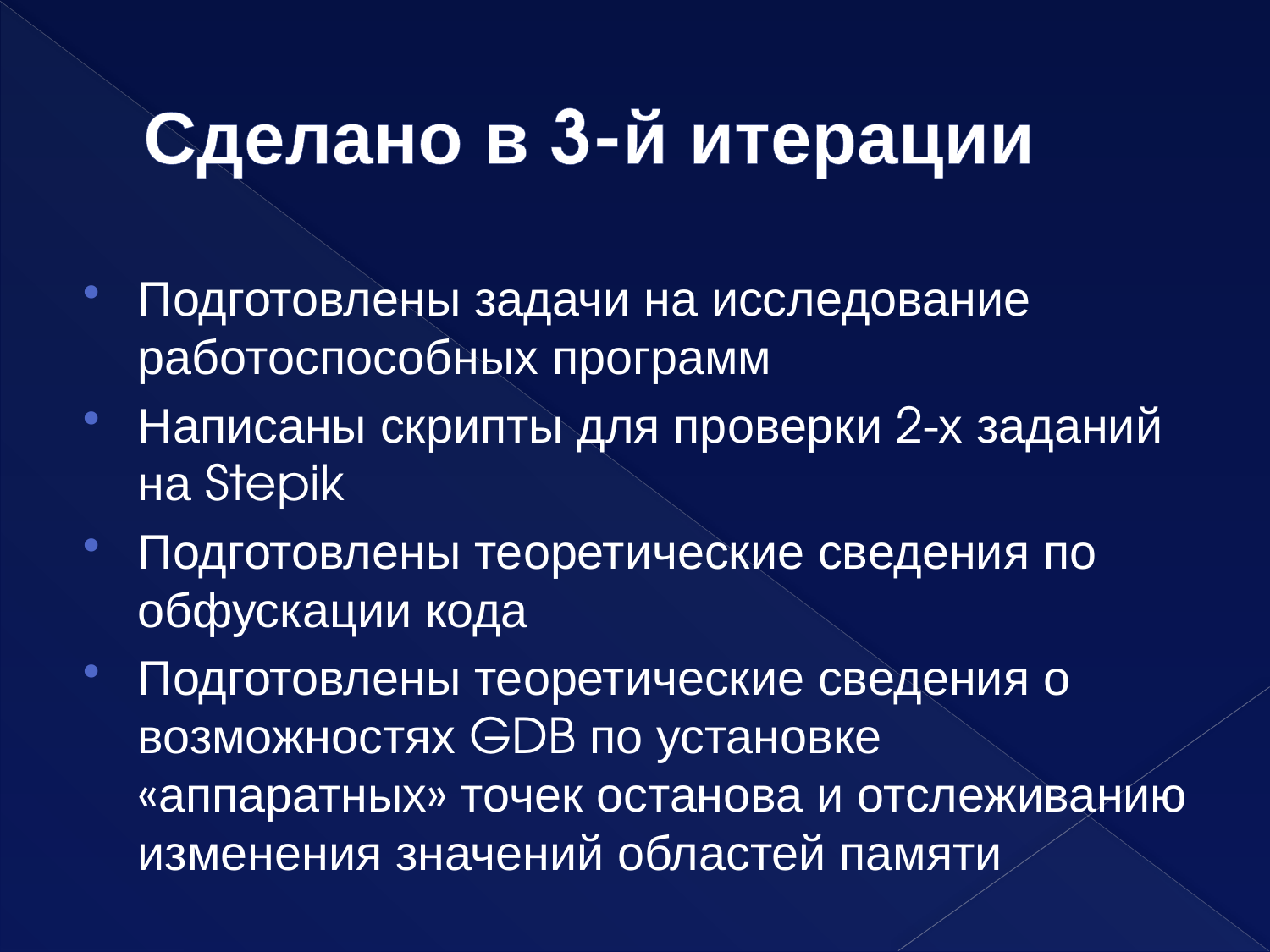

# Сделано в 3-й итерации
Подготовлены задачи на исследование работоспособных программ
Написаны скрипты для проверки 2-х заданий на Stepik
Подготовлены теоретические сведения по обфускации кода
Подготовлены теоретические сведения о возможностях GDB по установке «аппаратных» точек останова и отслеживанию изменения значений областей памяти